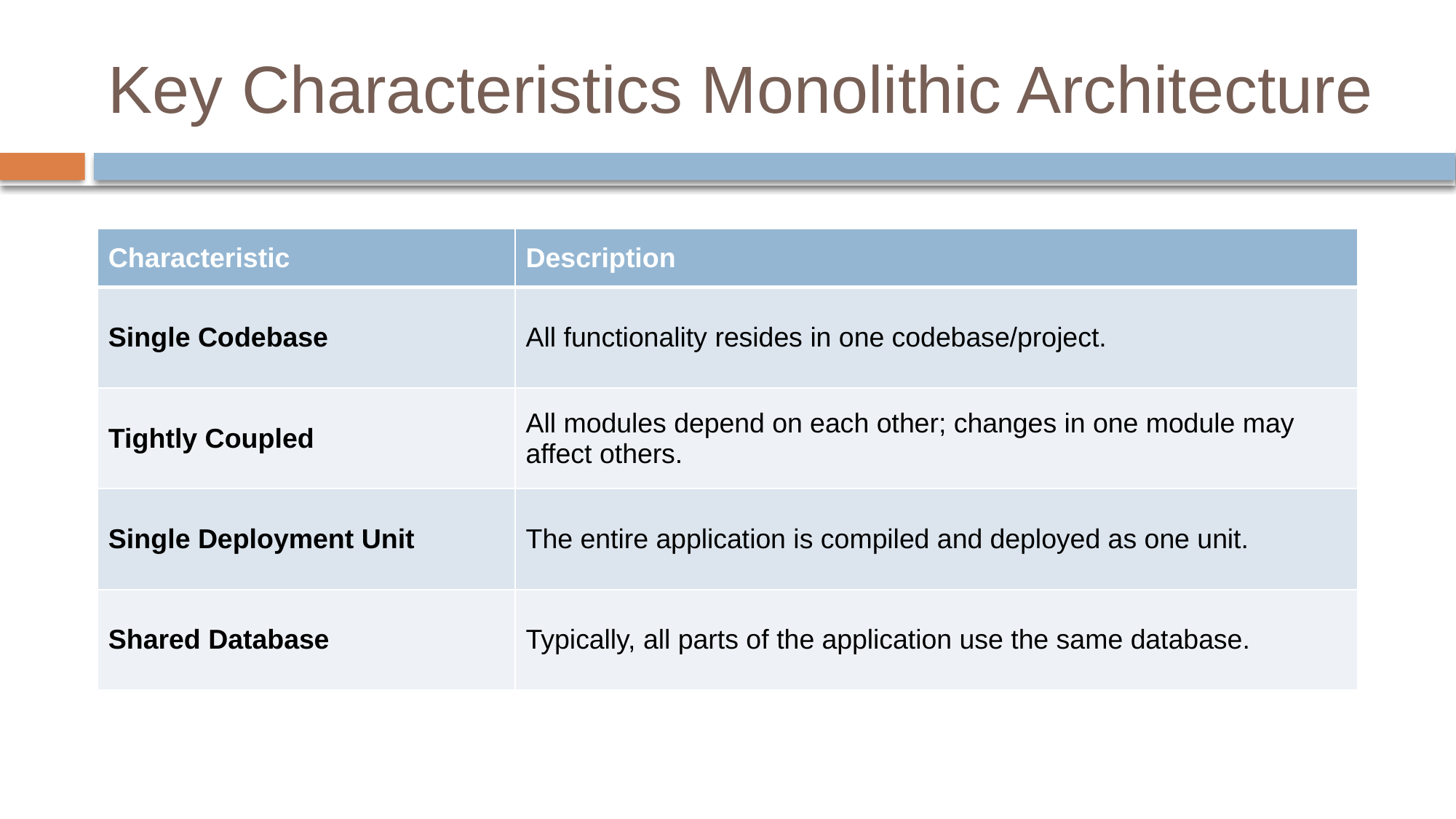

# Key Characteristics Monolithic Architecture

| Characteristic | Description |
| --- | --- |
| Single Codebase | All functionality resides in one codebase/project. |
| Tightly Coupled | All modules depend on each other; changes in one module may affect others. |
| Single Deployment Unit | The entire application is compiled and deployed as one unit. |
| Shared Database | Typically, all parts of the application use the same database. |